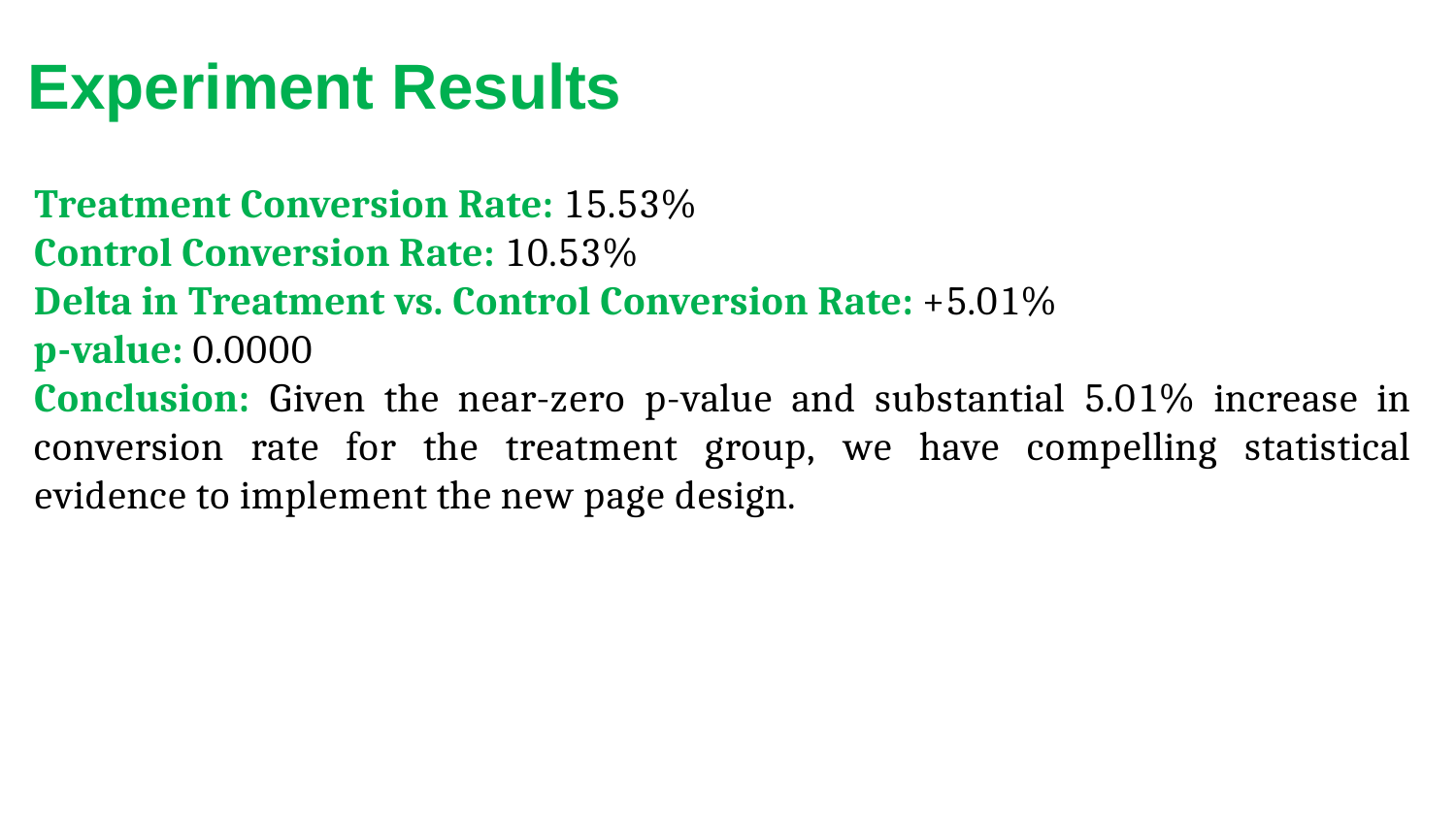

Experiment Results
Treatment Conversion Rate: 15.53%
Control Conversion Rate: 10.53%
Delta in Treatment vs. Control Conversion Rate: +5.01%
p-value: 0.0000
Conclusion: Given the near-zero p-value and substantial 5.01% increase in conversion rate for the treatment group, we have compelling statistical evidence to implement the new page design.